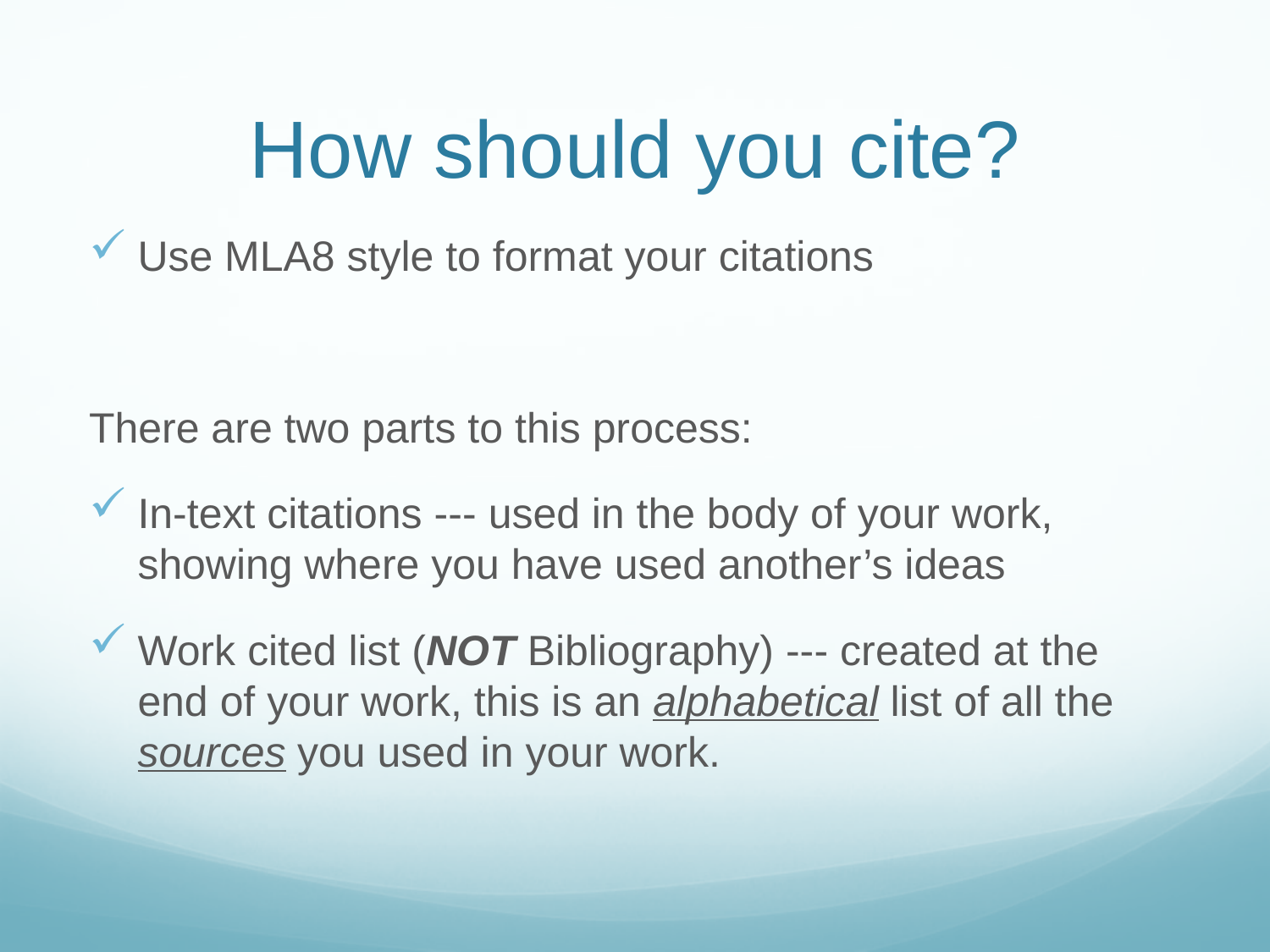

# How should you cite?
Use MLA8 style to format your citations

There are two parts to this process:
In-text citations --- used in the body of your work, showing where you have used another’s ideas
Work cited list (NOT Bibliography) --- created at the end of your work, this is an alphabetical list of all the sources you used in your work.